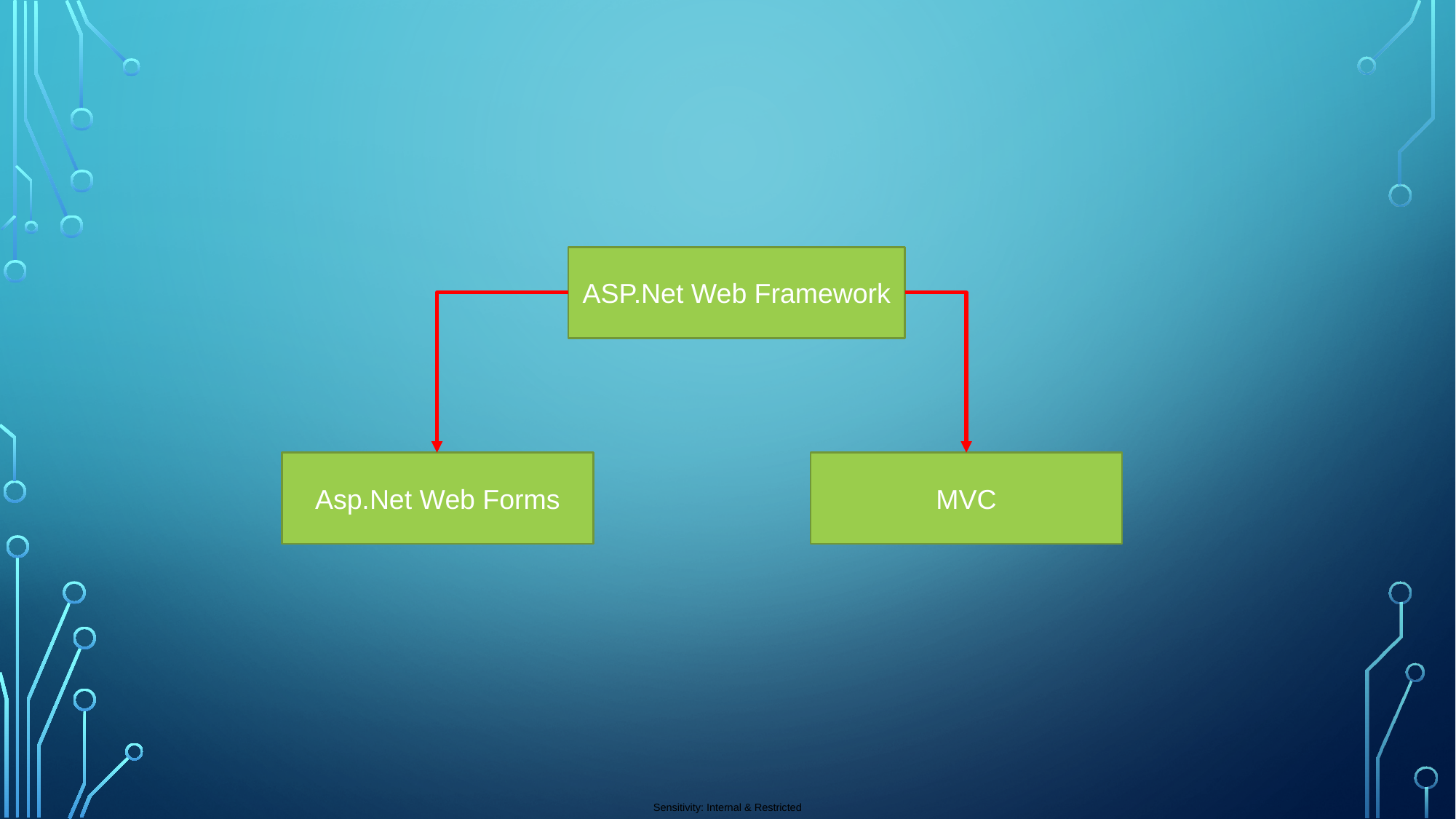

ASP.Net Web Framework
Asp.Net Web Forms
MVC